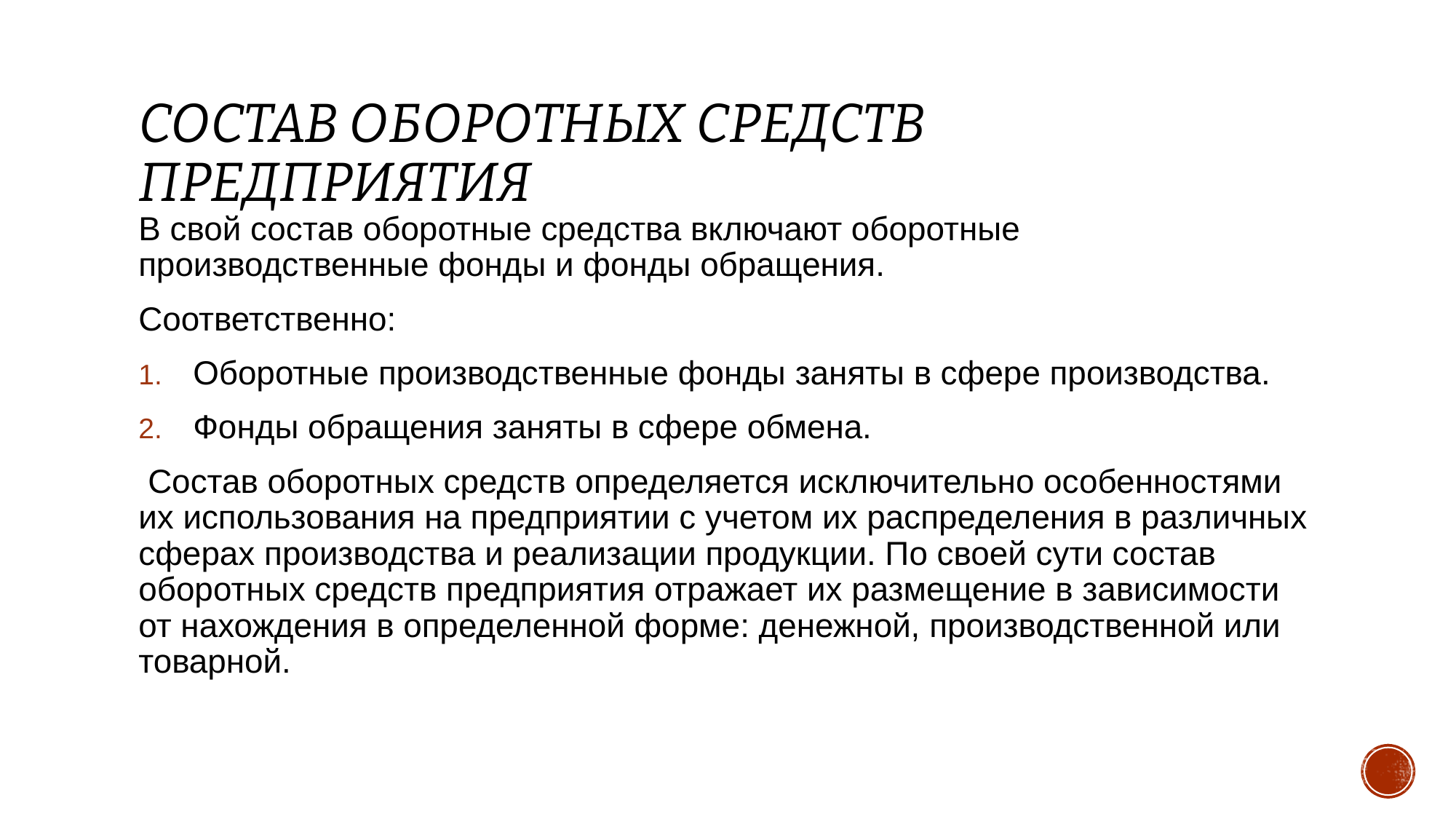

# состав оборотных средств предприятия
В свой состав оборотные средства включают оборотные производственные фонды и фонды обращения.
Соответственно:
Оборотные производственные фонды заняты в сфере производства.
Фонды обращения заняты в сфере обмена.
 Состав оборотных средств определяется исключительно особенностями их использования на предприятии с учетом их распределения в различных сферах производства и реализации продукции. По своей сути состав оборотных средств предприятия отражает их размещение в зависимости от нахождения в определенной форме: денежной, производственной или товарной.